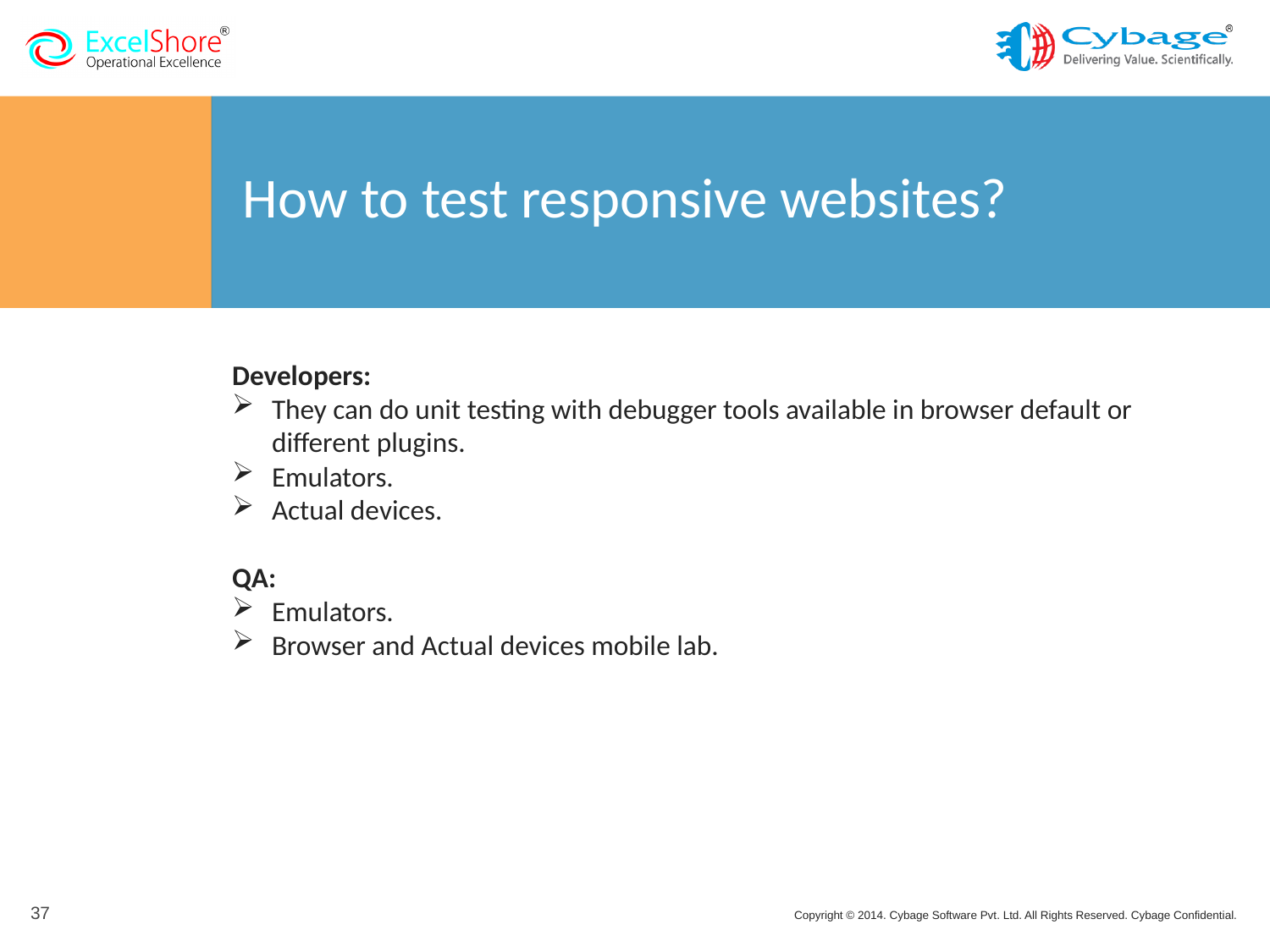

# How to test responsive websites?
Developers:
They can do unit testing with debugger tools available in browser default or different plugins.
Emulators.
Actual devices.

QA:
Emulators.
Browser and Actual devices mobile lab.
37